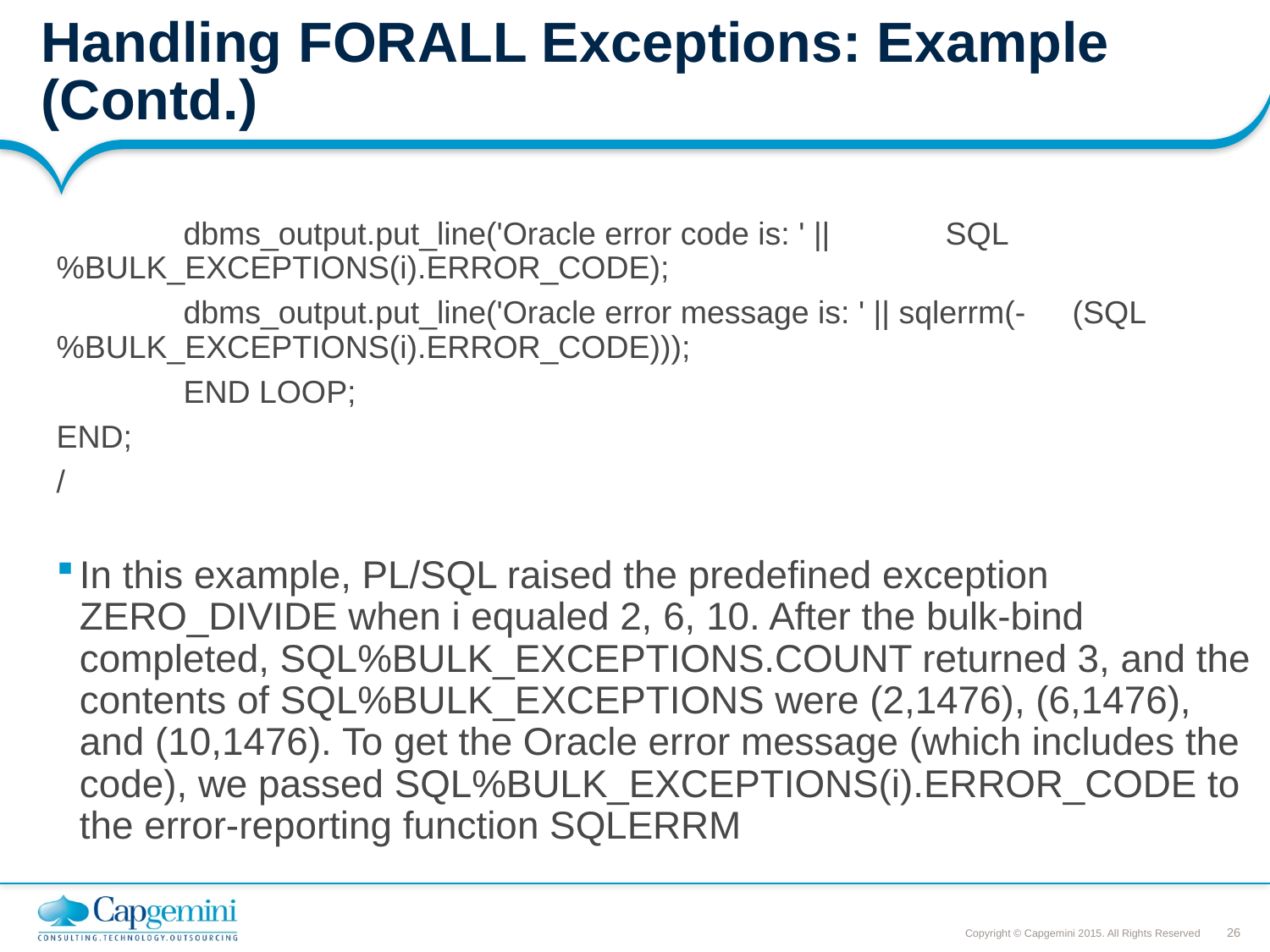

# Handling FORALL Exceptions: Example (Contd.)
	dbms_output.put_line('Oracle error code is: ' || 	SQL%BULK_EXCEPTIONS(i).ERROR_CODE);
	dbms_output.put_line('Oracle error message is: ' || sqlerrm(-	(SQL%BULK_EXCEPTIONS(i).ERROR_CODE)));
	END LOOP;
END;
/

In this example, PL/SQL raised the predefined exception ZERO_DIVIDE when i equaled 2, 6, 10. After the bulk-bind completed, SQL%BULK_EXCEPTIONS.COUNT returned 3, and the contents of SQL%BULK_EXCEPTIONS were (2,1476), (6,1476), and (10,1476). To get the Oracle error message (which includes the code), we passed SQL%BULK_EXCEPTIONS(i).ERROR_CODE to the error-reporting function SQLERRM